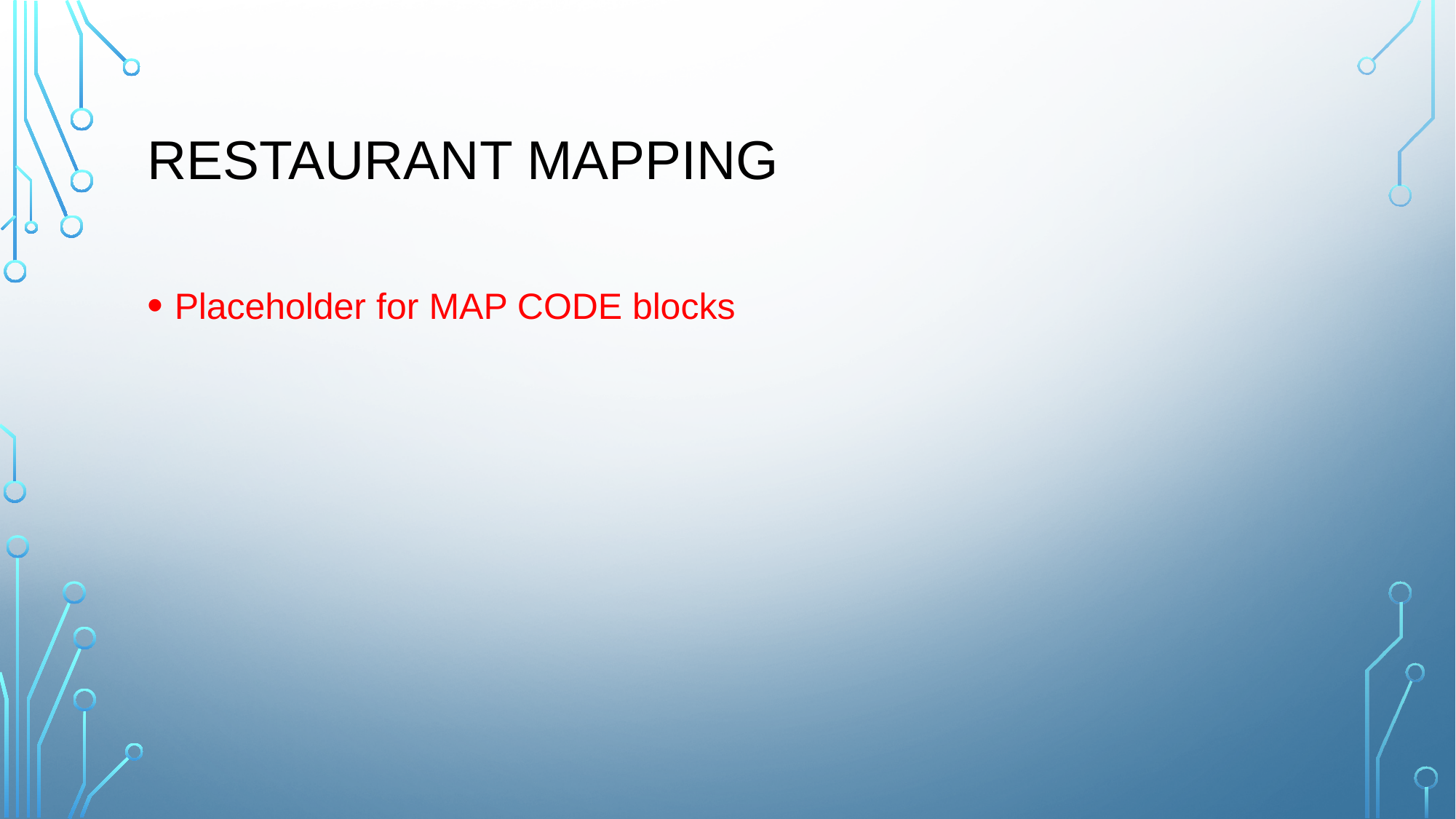

# Restaurant Mapping
Placeholder for MAP CODE blocks